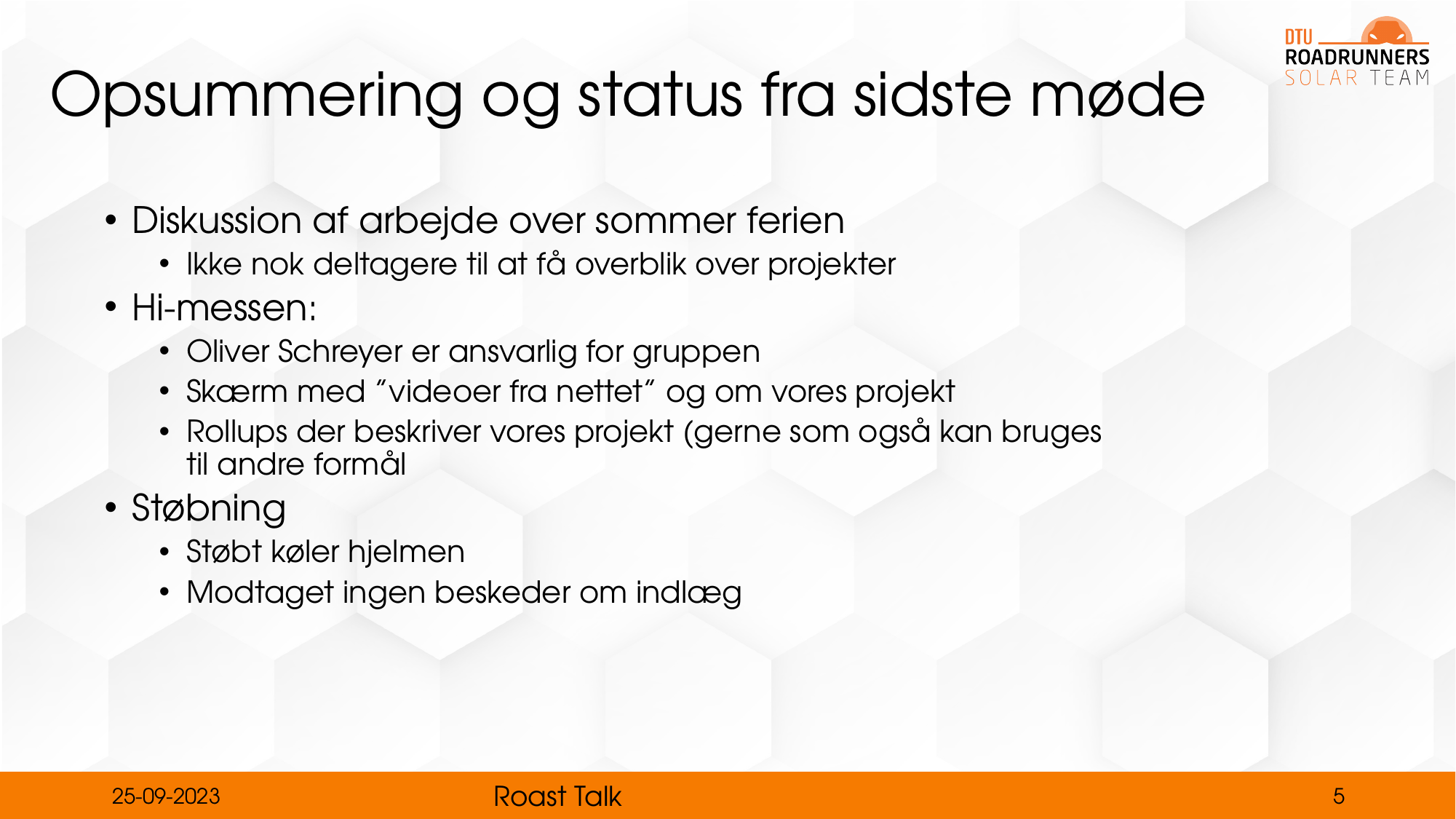

# Opsummering og status fra sidste møde
Diskussion af arbejde over sommer ferien
Ikke nok deltagere til at få overblik over projekter
Hi-messen:
Oliver Schreyer er ansvarlig for gruppen
Skærm med ”videoer fra nettet” og om vores projekt
Rollups der beskriver vores projekt (gerne som også kan bruges til andre formål
Støbning
Støbt køler hjelmen
Modtaget ingen beskeder om indlæg
5
25-09-2023
Roast Talk